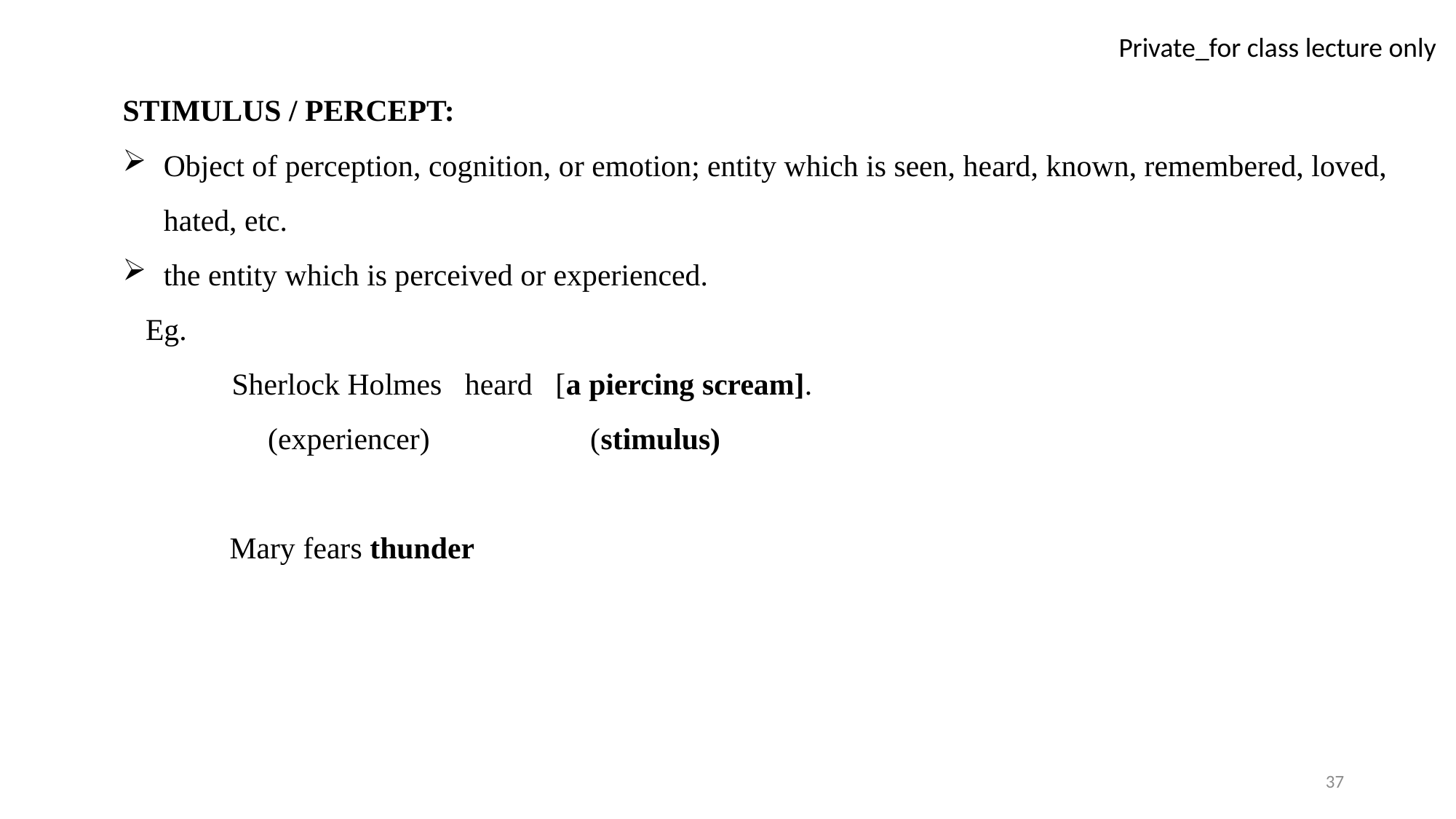

STIMULUS / PERCEPT:
Object of perception, cognition, or emotion; entity which is seen, heard, known, remembered, loved, hated, etc.
the entity which is perceived or experienced.
   Eg.
	Sherlock Holmes   heard   [a piercing scream].
                   (experiencer)                     (stimulus)

              Mary fears thunder

37